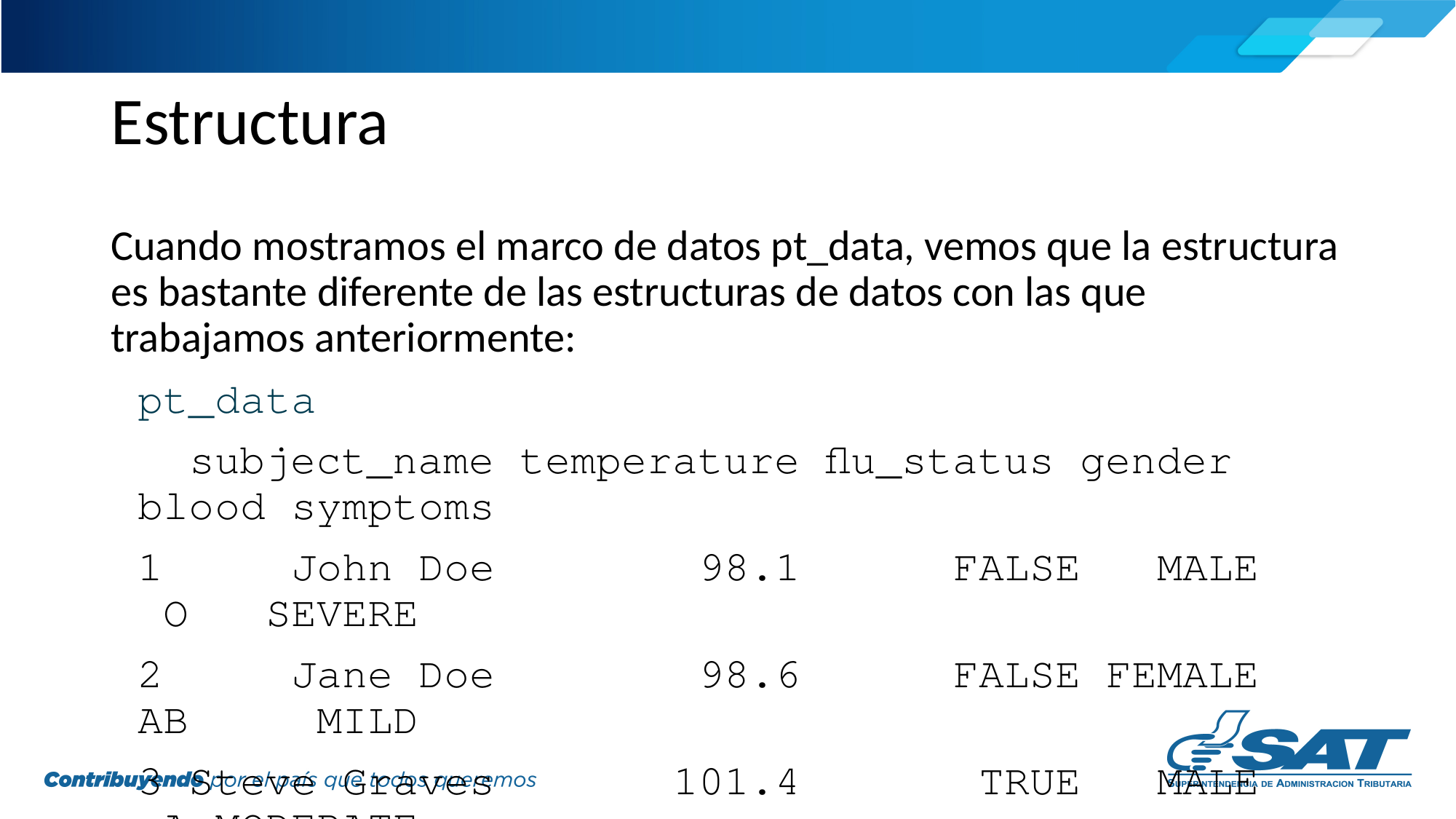

# Estructura
Cuando mostramos el marco de datos pt_data, vemos que la estructura es bastante diferente de las estructuras de datos con las que trabajamos anteriormente:
pt_data
  subject_name temperature flu_status gender blood symptoms
1     John Doe        98.1      FALSE   MALE     O   SEVERE
2     Jane Doe        98.6      FALSE FEMALE    AB     MILD
3 Steve Graves       101.4       TRUE   MALE     A MODERATE